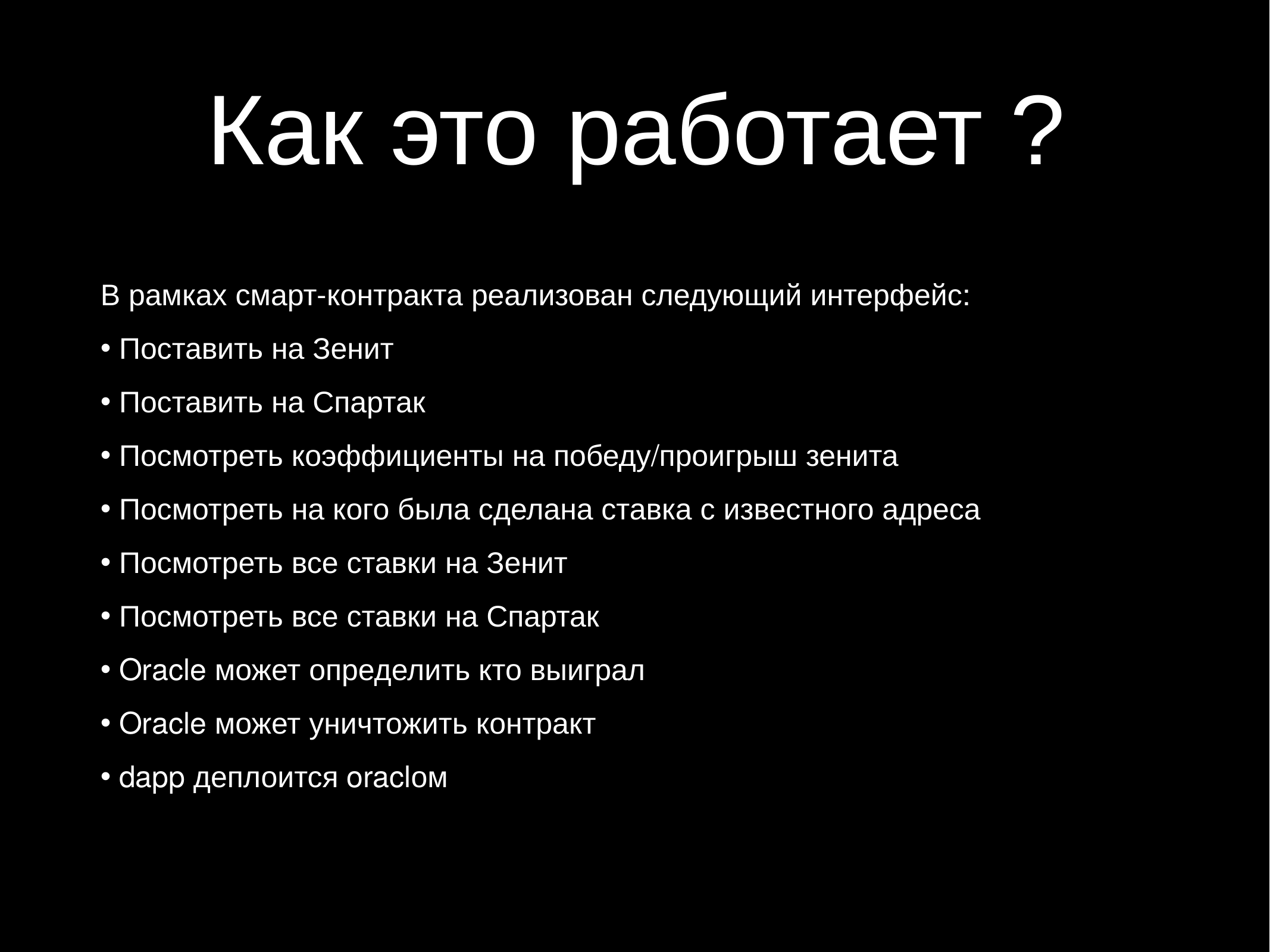

# Как это работает ?
В рамках смарт-контракта реализован следующий интерфейс:
 Поставить на Зенит
 Поставить на Спартак
 Посмотреть коэффициенты на победу/проигрыш зенита
 Посмотреть на кого была сделана ставка с известного адреса
 Посмотреть все ставки на Зенит
 Посмотреть все ставки на Спартак
 Oracle может определить кто выиграл
 Oracle может уничтожить контракт
 dapp деплоится oraclом